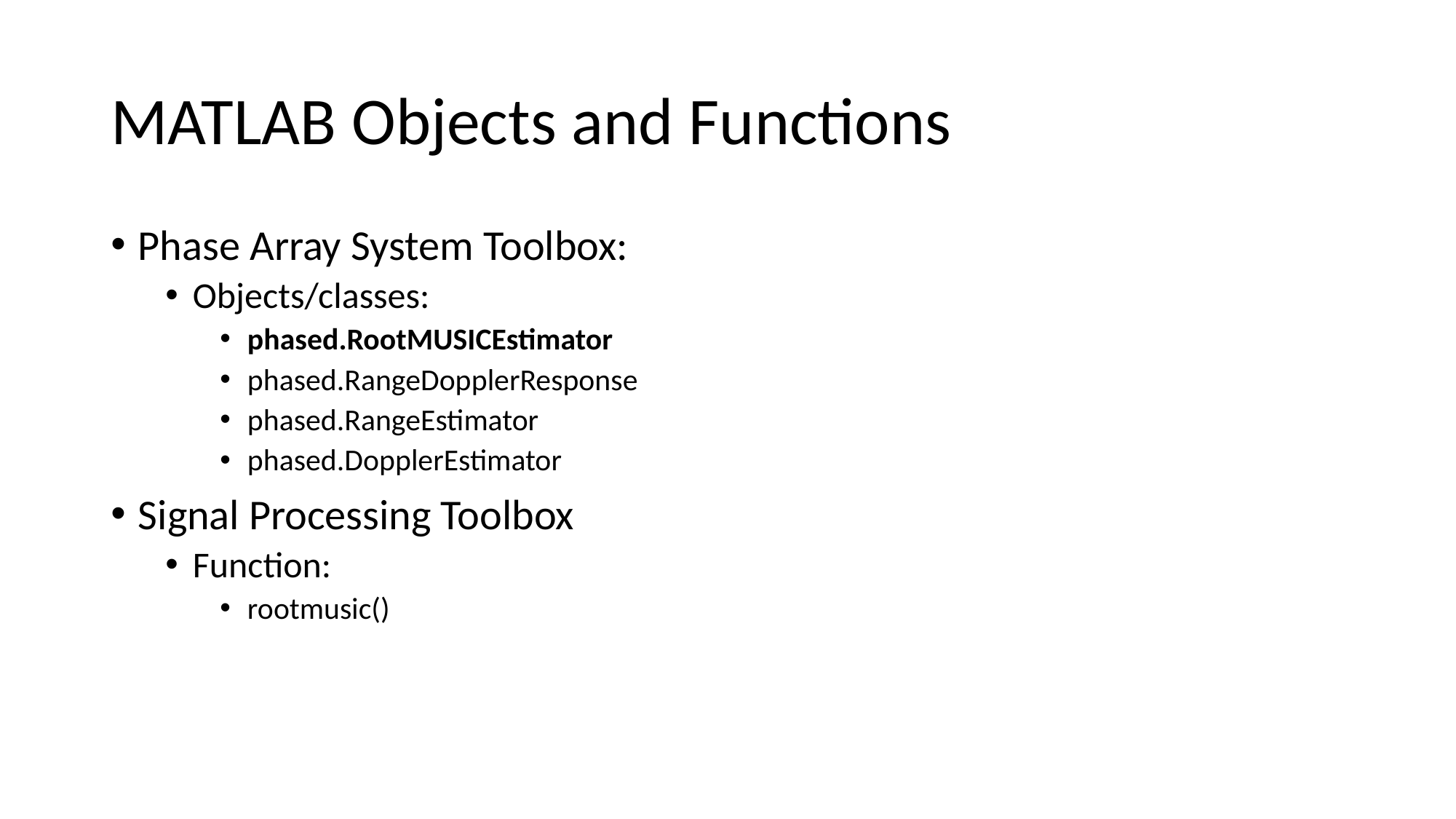

# MATLAB Objects and Functions
Phase Array System Toolbox:
Objects/classes:
phased.RootMUSICEstimator
phased.RangeDopplerResponse
phased.RangeEstimator
phased.DopplerEstimator
Signal Processing Toolbox
Function:
rootmusic()